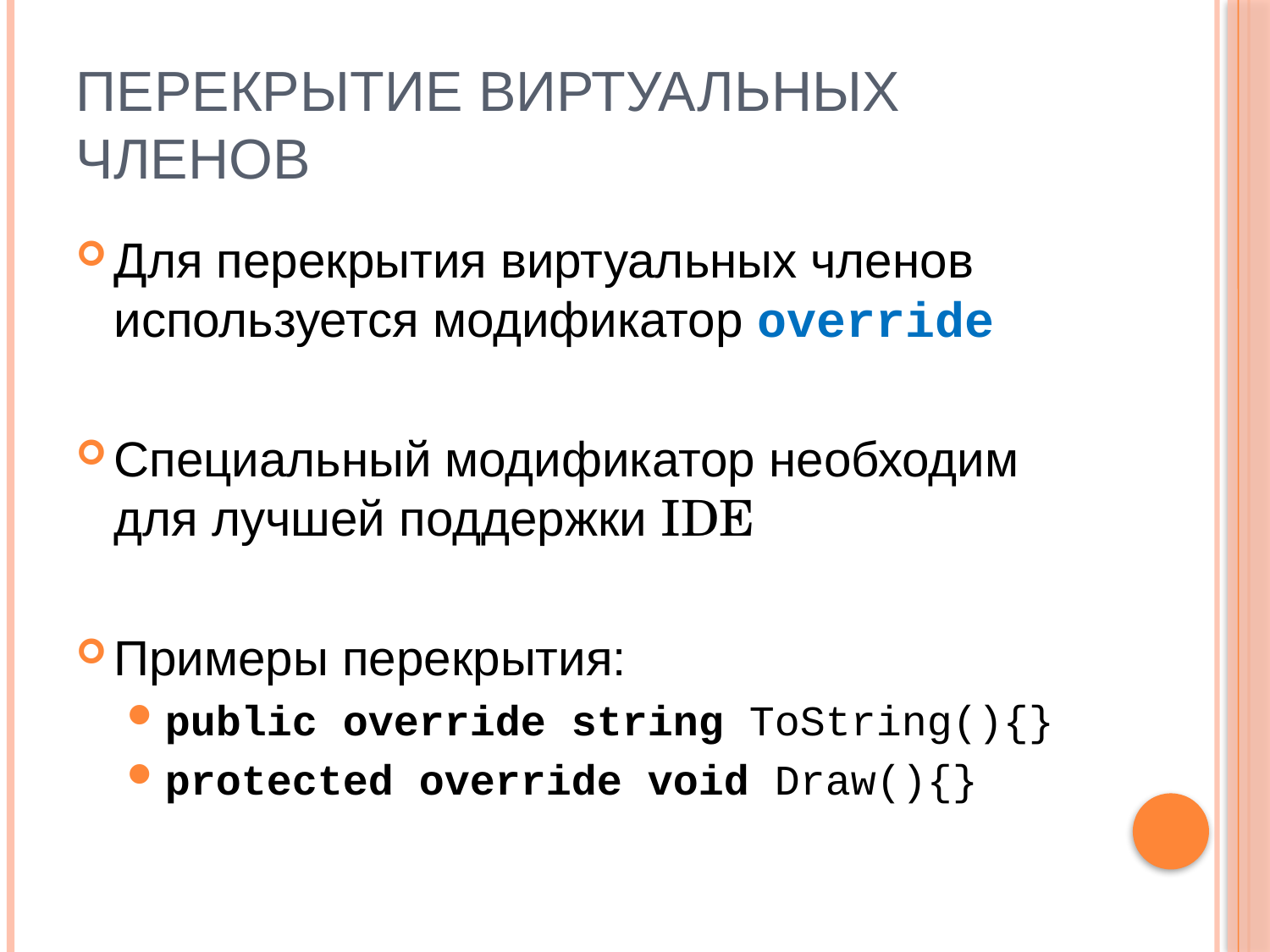

# Перекрытие виртуальных членов
Для перекрытия виртуальных членов используется модификатор override

Специальный модификатор необходим для лучшей поддержки IDE

Примеры перекрытия:
public override string ToString(){}
protected override void Draw(){}